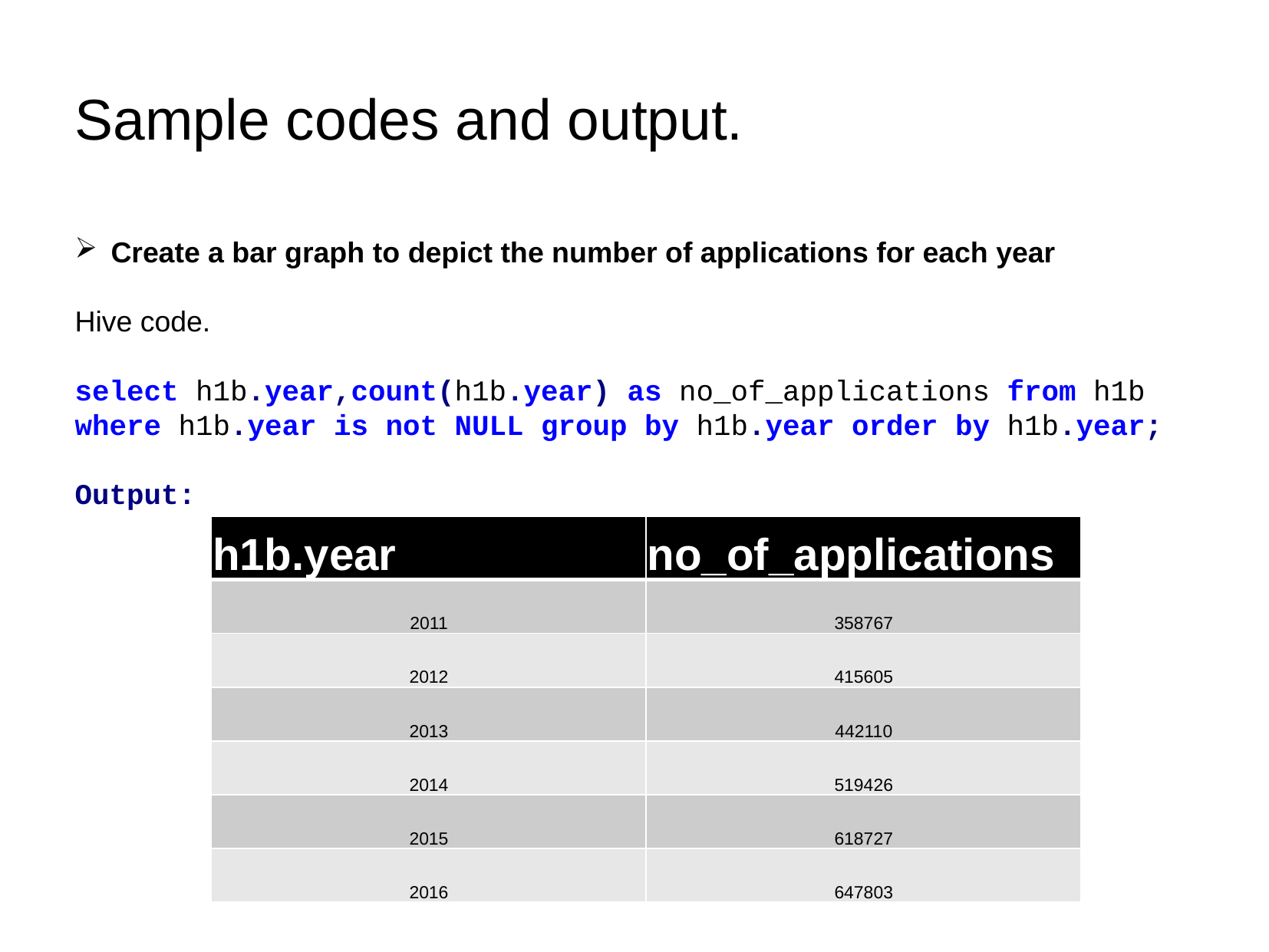

# Sample codes and output.
Create a bar graph to depict the number of applications for each year

Hive code.

select h1b.year,count(h1b.year) as no_of_applications from h1b where h1b.year is not NULL group by h1b.year order by h1b.year;

Output:

| h1b.year | no\_of\_applications |
| --- | --- |
| 2011 | 358767 |
| 2012 | 415605 |
| 2013 | 442110 |
| 2014 | 519426 |
| 2015 | 618727 |
| 2016 | 647803 |